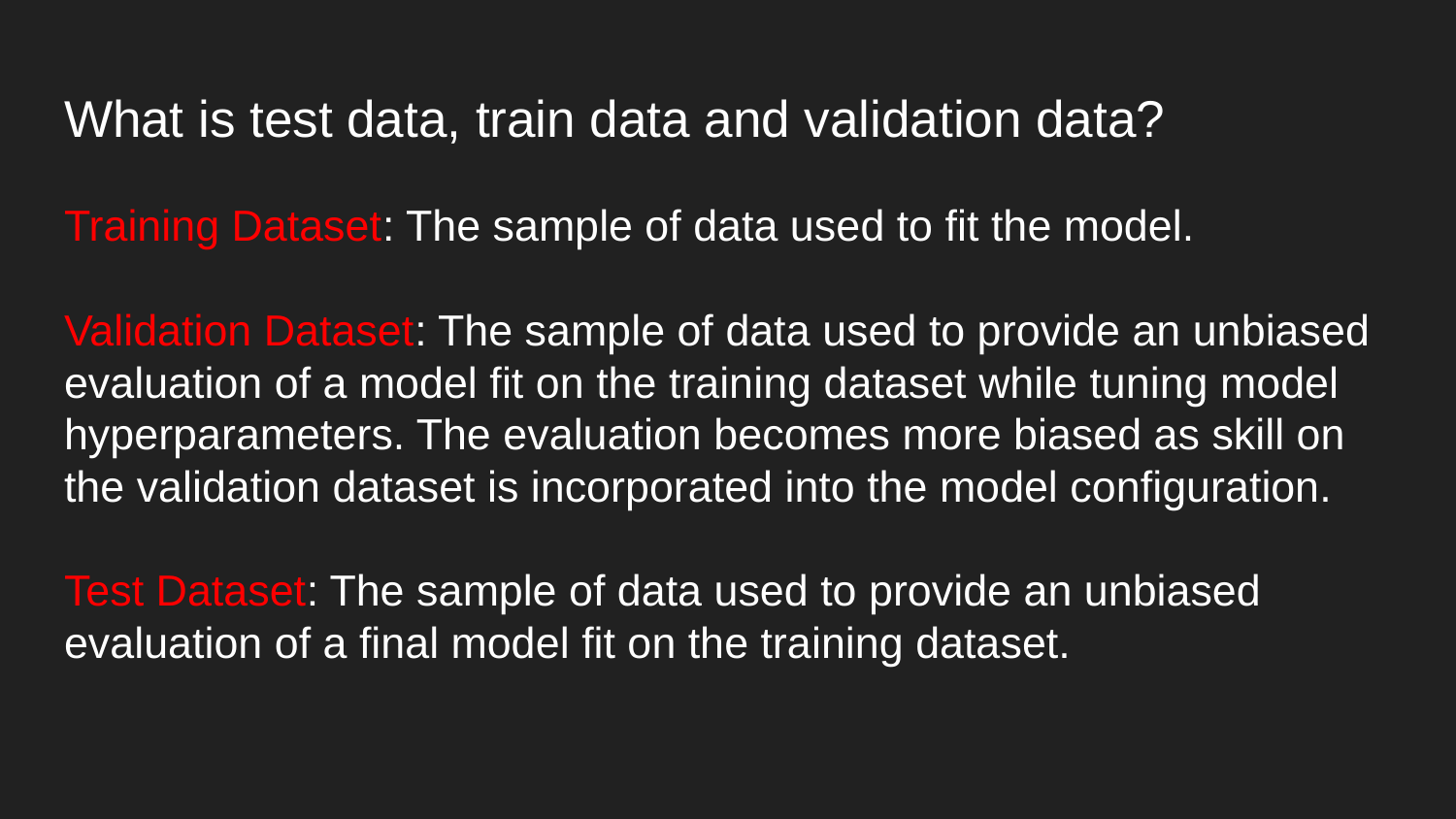

# What is test data, train data and validation data?
Training Dataset: The sample of data used to fit the model.

Validation Dataset: The sample of data used to provide an unbiased evaluation of a model fit on the training dataset while tuning model hyperparameters. The evaluation becomes more biased as skill on the validation dataset is incorporated into the model configuration.

Test Dataset: The sample of data used to provide an unbiased evaluation of a final model fit on the training dataset.